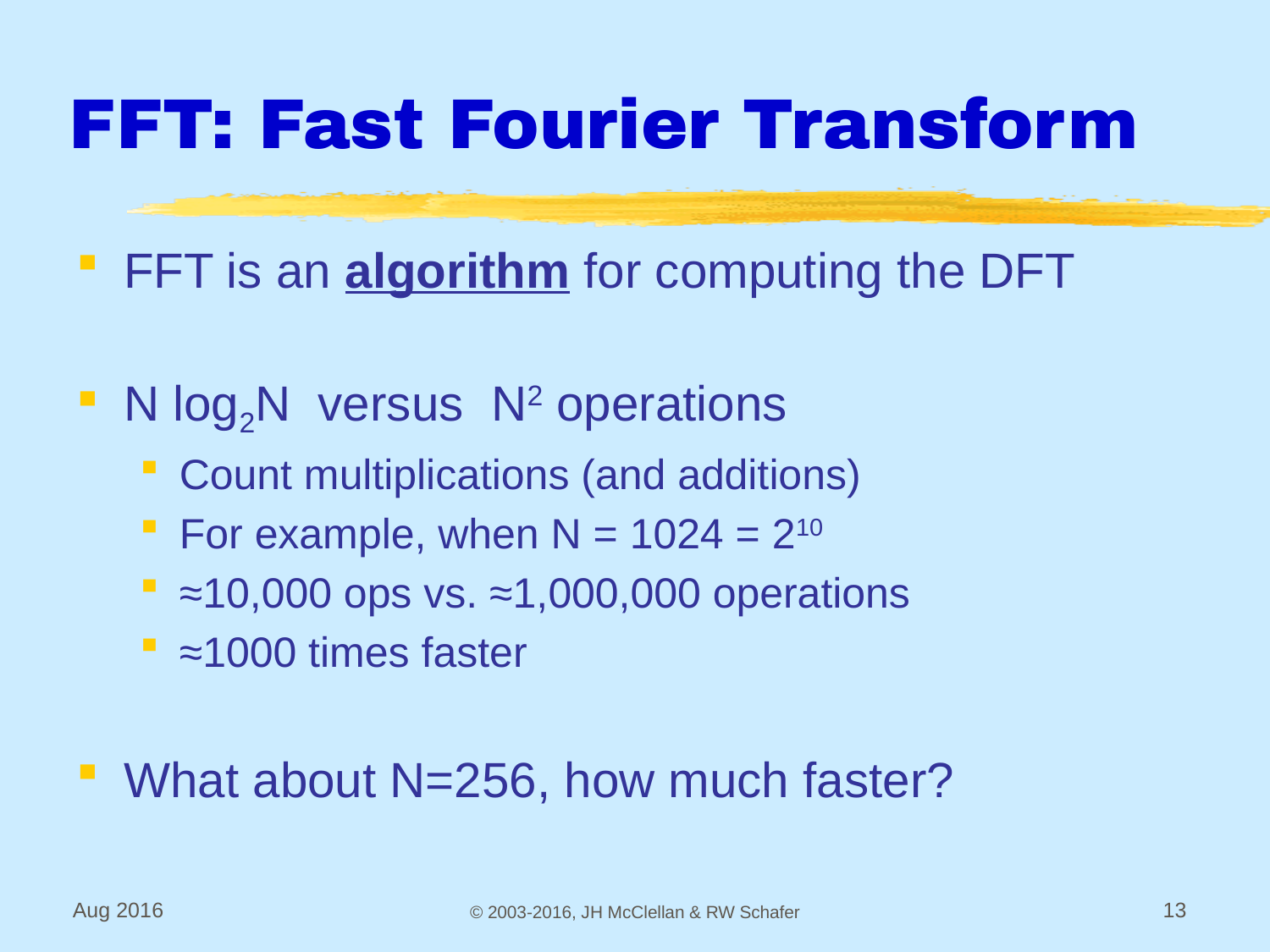

# FFT: Fast Fourier Transform
FFT is an algorithm for computing the DFT

N log2N  versus  N2 operations
Count multiplications (and additions)
For example, when N = 1024 = 210
≈10,000 ops vs. ≈1,000,000 operations
≈1000 times faster

What about N=256, how much faster?
Aug 2016
© 2003-2016, JH McClellan & RW Schafer
13